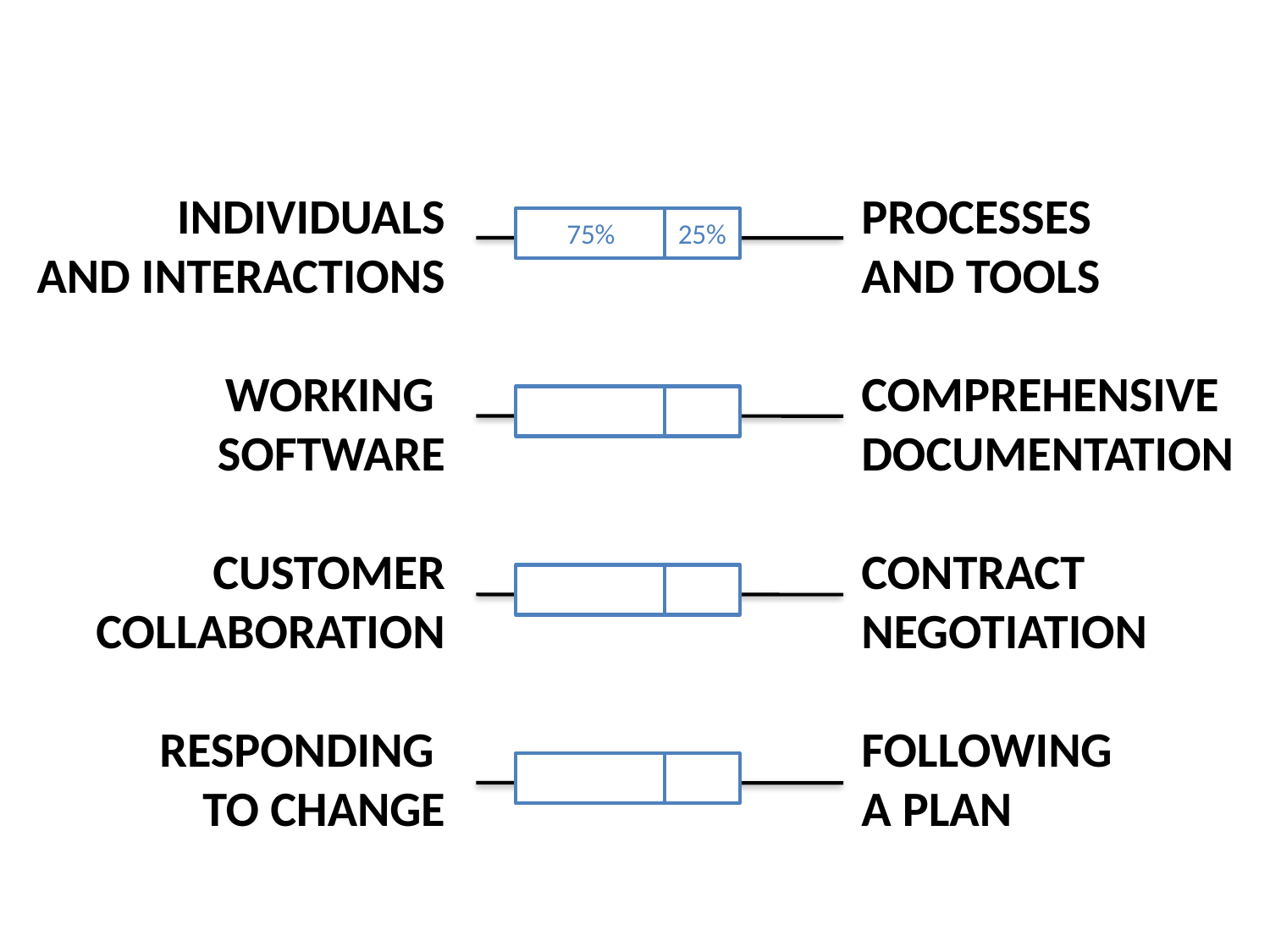

INDIVIDUALS
 AND INTERACTIONS

WORKING
SOFTWARE

CUSTOMER
 COLLABORATION

RESPONDING
TO CHANGE
PROCESSES
AND TOOLS

COMPREHENSIVE
DOCUMENTATION

CONTRACT
NEGOTIATION

FOLLOWING
A PLAN
75%
25%